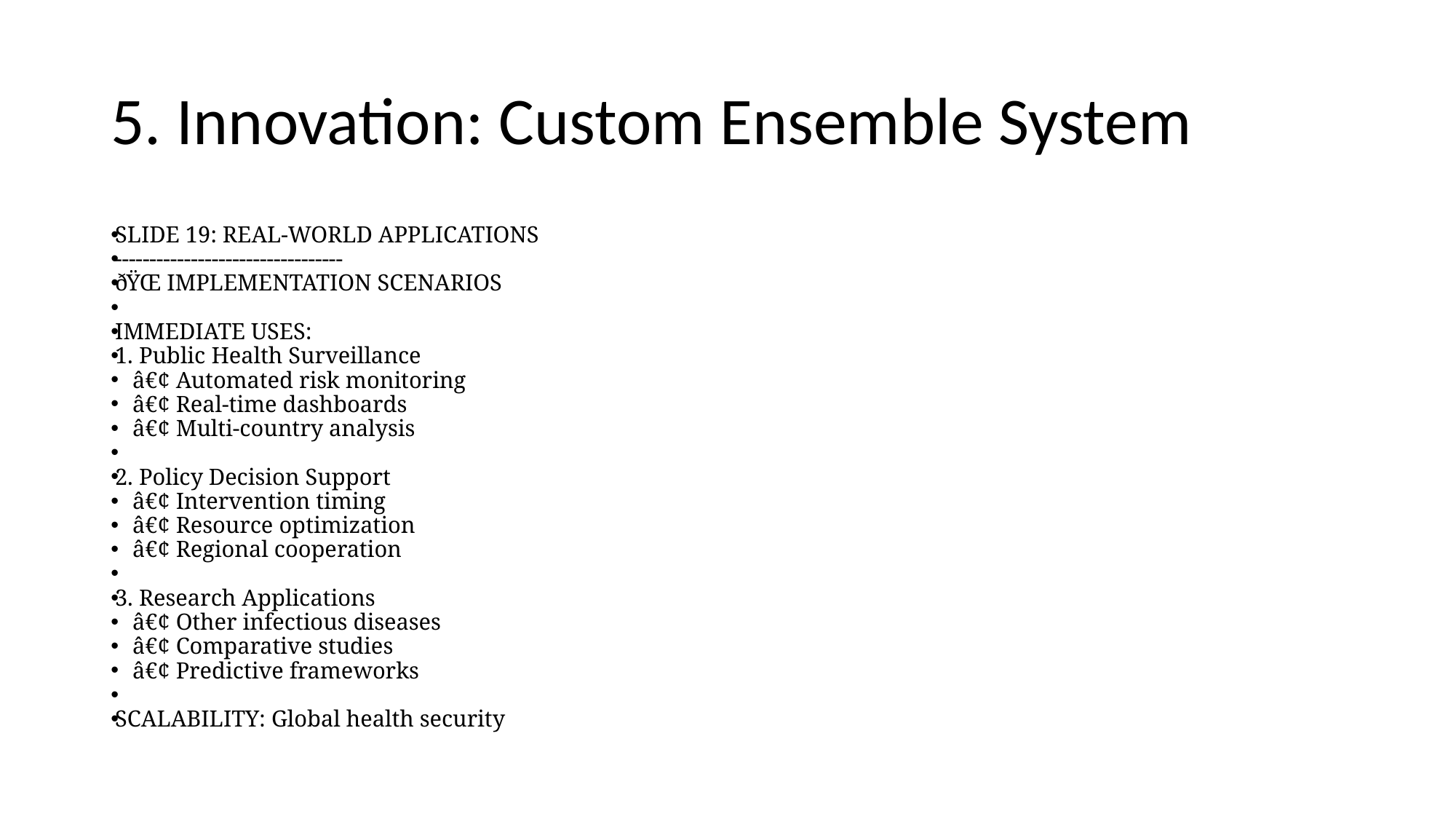

# 5. Innovation: Custom Ensemble System
SLIDE 19: REAL-WORLD APPLICATIONS
---------------------------------
ðŸŒ IMPLEMENTATION SCENARIOS

IMMEDIATE USES:
1. Public Health Surveillance
   â€¢ Automated risk monitoring
   â€¢ Real-time dashboards
   â€¢ Multi-country analysis

2. Policy Decision Support
   â€¢ Intervention timing
   â€¢ Resource optimization
   â€¢ Regional cooperation

3. Research Applications
   â€¢ Other infectious diseases
   â€¢ Comparative studies
   â€¢ Predictive frameworks

SCALABILITY: Global health security